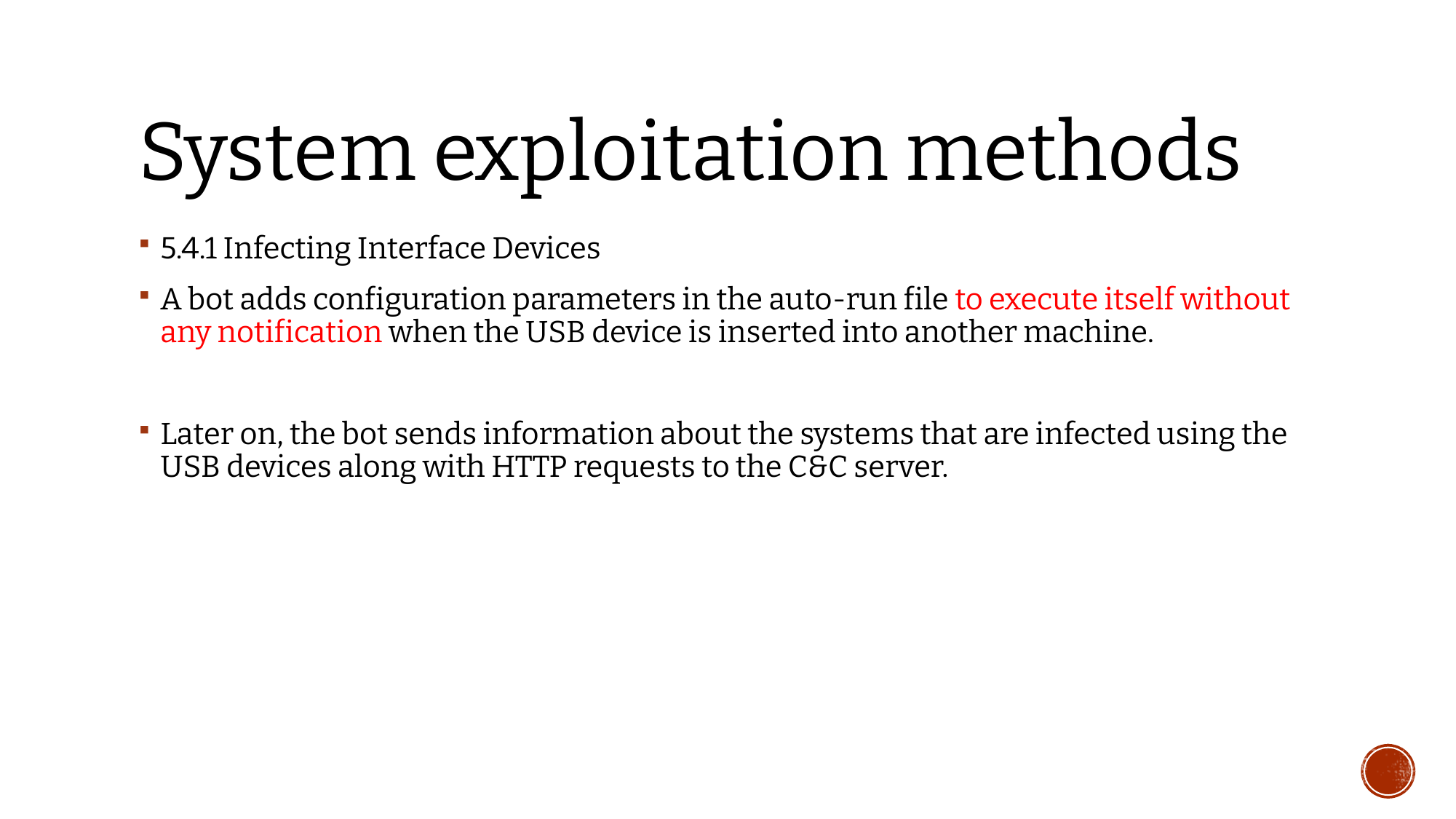

# System exploitation methods
5.4.1 Infecting Interface Devices
A bot adds configuration parameters in the auto-run file to execute itself without any notification when the USB device is inserted into another machine.

Later on, the bot sends information about the systems that are infected using the USB devices along with HTTP requests to the C&C server.